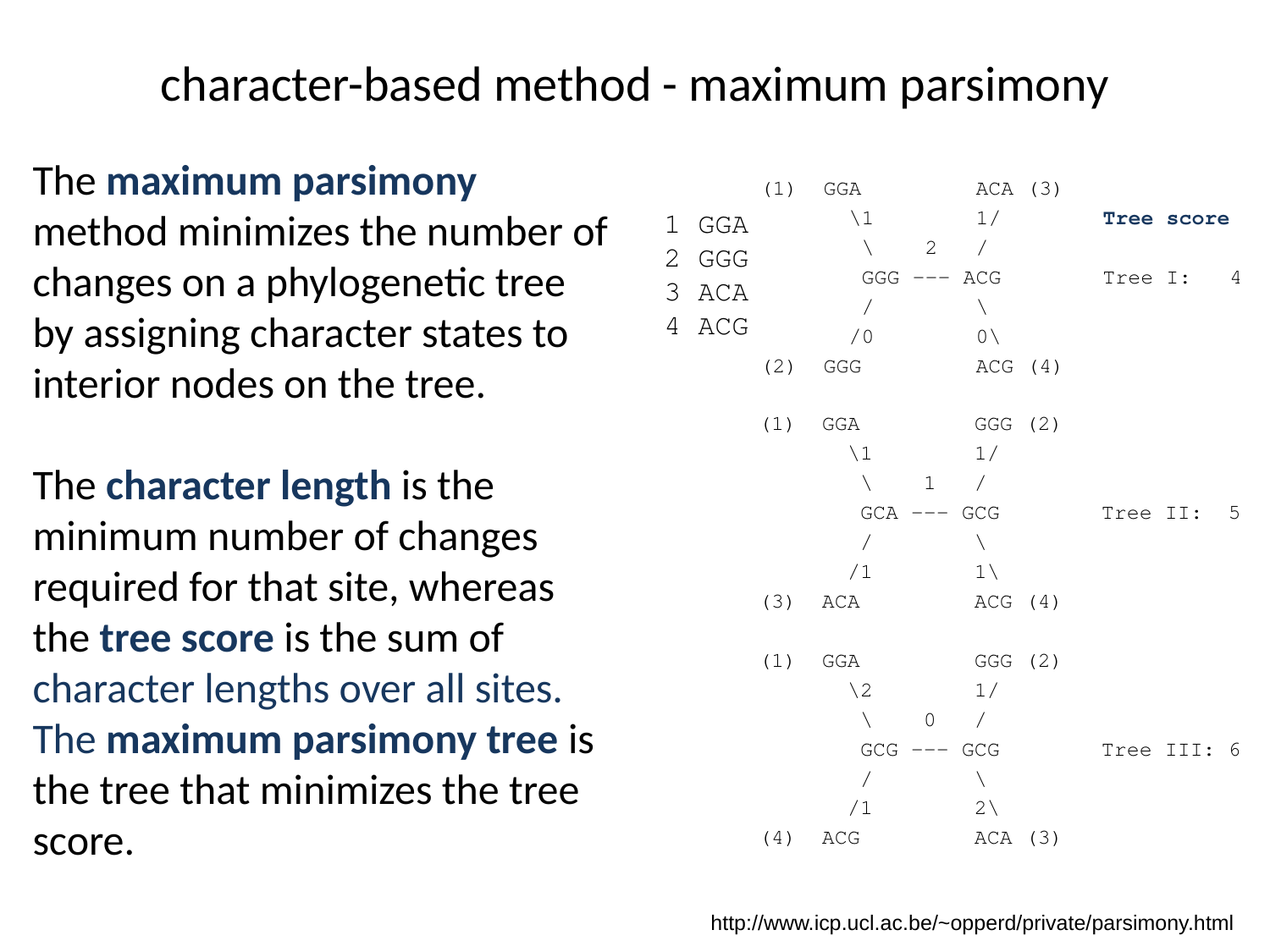

# character-based method - maximum parsimony
The maximum parsimony method minimizes the number of changes on a phylogenetic tree by assigning character states to interior nodes on the tree.

The character length is the minimum number of changes required for that site, whereas the tree score is the sum of character lengths over all sites. The maximum parsimony tree is the tree that minimizes the tree score.
(1)  GGA         ACA (3)
       \1        1/        Tree score
        \    2   /
        GGG --- ACG        Tree I:   4
        /        \
       /0        0\
(2)  GGG         ACG (4)
1 GGA
2 GGG
3 ACA
4 ACG
(1)  GGA         GGG (2)
       \1        1/
        \    1   /
        GCA --- GCG        Tree II:  5
        /        \
       /1        1\
(3)  ACA         ACG (4)

(1)  GGA         GGG (2)
       \2        1/
        \    0   /
        GCG --- GCG        Tree III: 6
        /        \
       /1        2\
(4)  ACG         ACA (3)
http://www.icp.ucl.ac.be/~opperd/private/parsimony.html